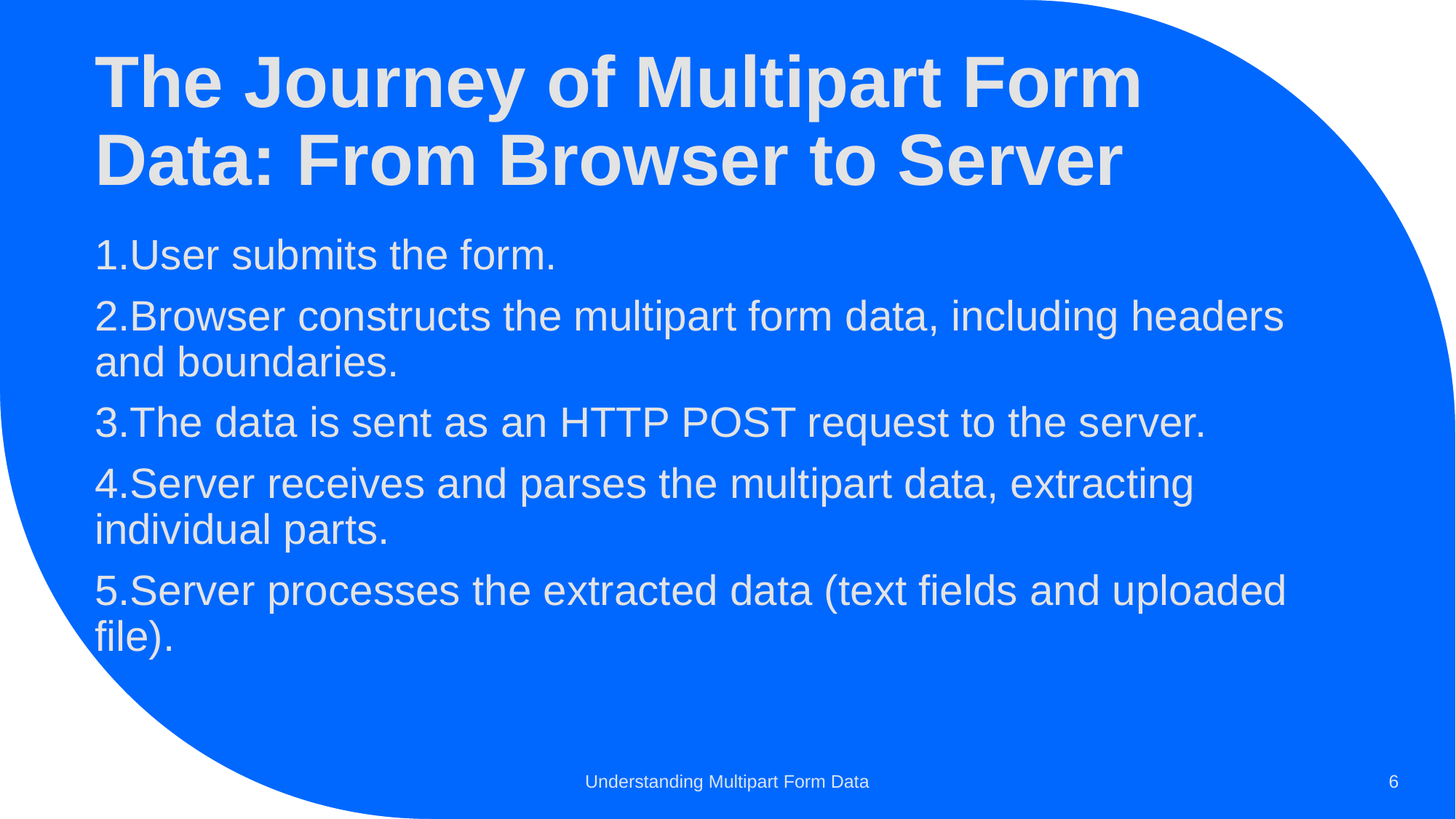

# The Journey of Multipart Form Data: From Browser to Server
User submits the form.
Browser constructs the multipart form data, including headers and boundaries.
The data is sent as an HTTP POST request to the server.
Server receives and parses the multipart data, extracting individual parts.
Server processes the extracted data (text fields and uploaded file).

Understanding Multipart Form Data
6